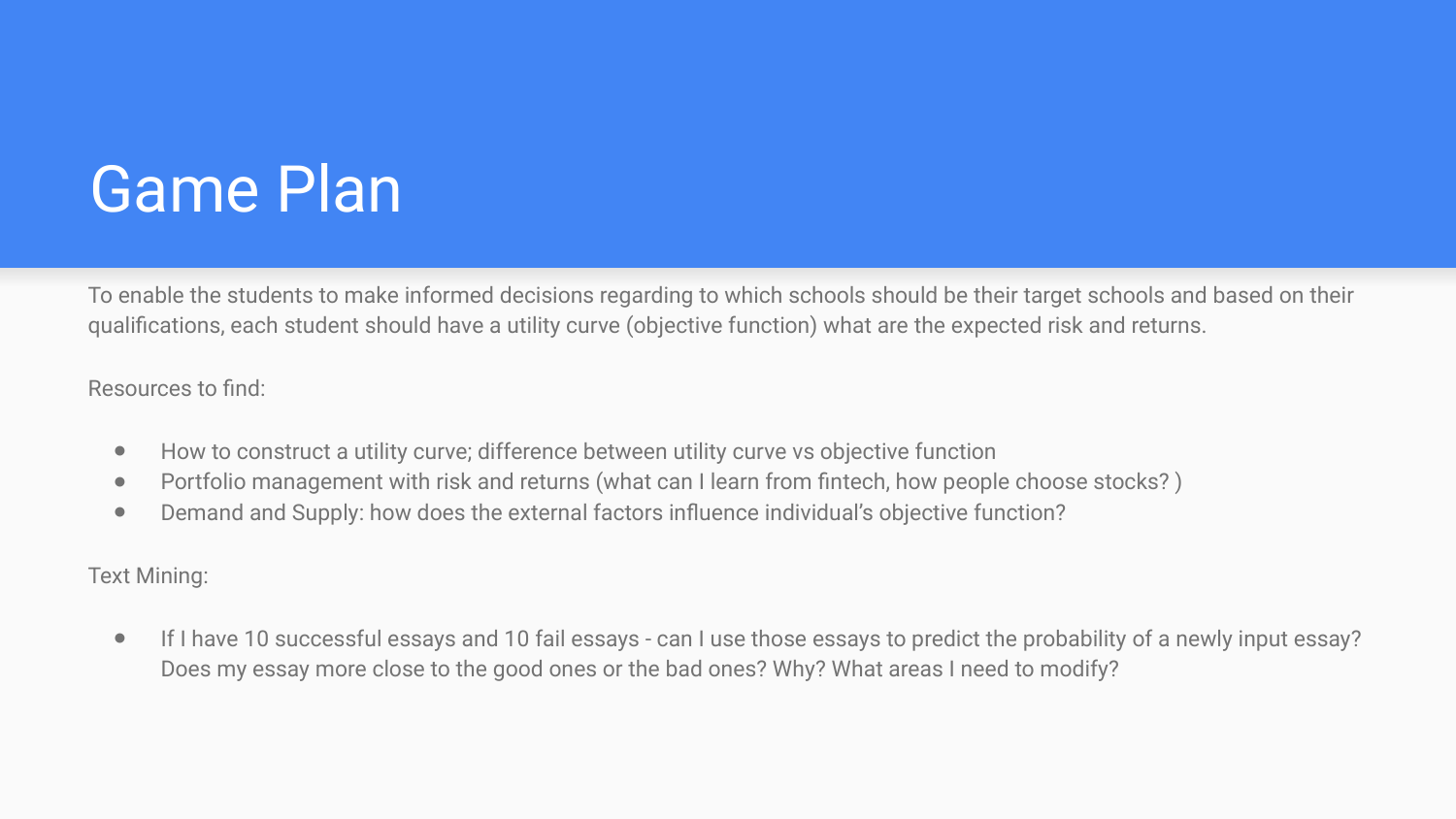

# Game Plan
To enable the students to make informed decisions regarding to which schools should be their target schools and based on their qualifications, each student should have a utility curve (objective function) what are the expected risk and returns.
Resources to find:
How to construct a utility curve; difference between utility curve vs objective function
Portfolio management with risk and returns (what can I learn from fintech, how people choose stocks? )
Demand and Supply: how does the external factors influence individual’s objective function?
Text Mining:
If I have 10 successful essays and 10 fail essays - can I use those essays to predict the probability of a newly input essay? Does my essay more close to the good ones or the bad ones? Why? What areas I need to modify?